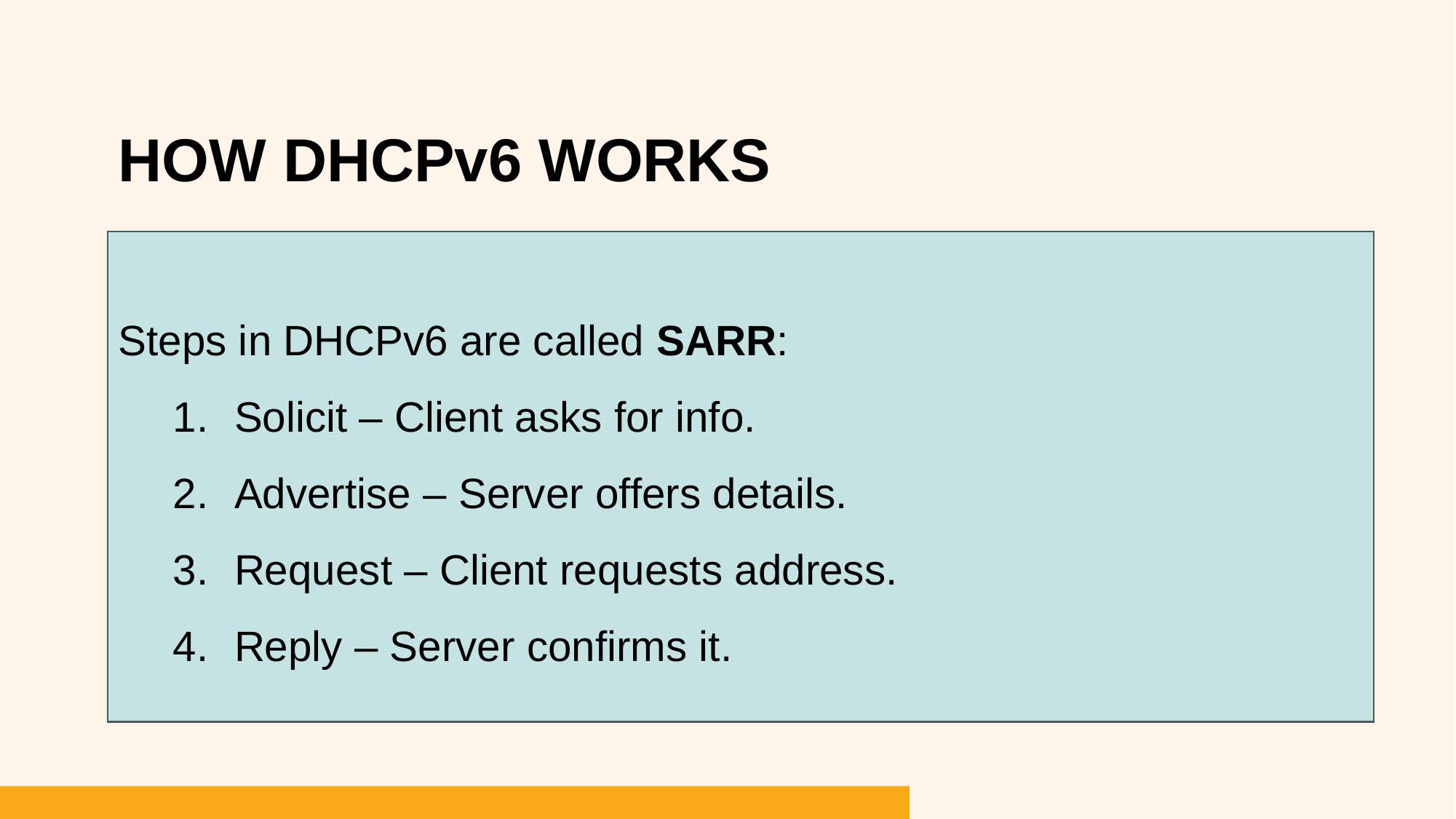

# How DHCPv6 Works

Steps in DHCPv6 are called SARR:
Solicit – Client asks for info.
Advertise – Server offers details.
Request – Client requests address.
Reply – Server confirms it.